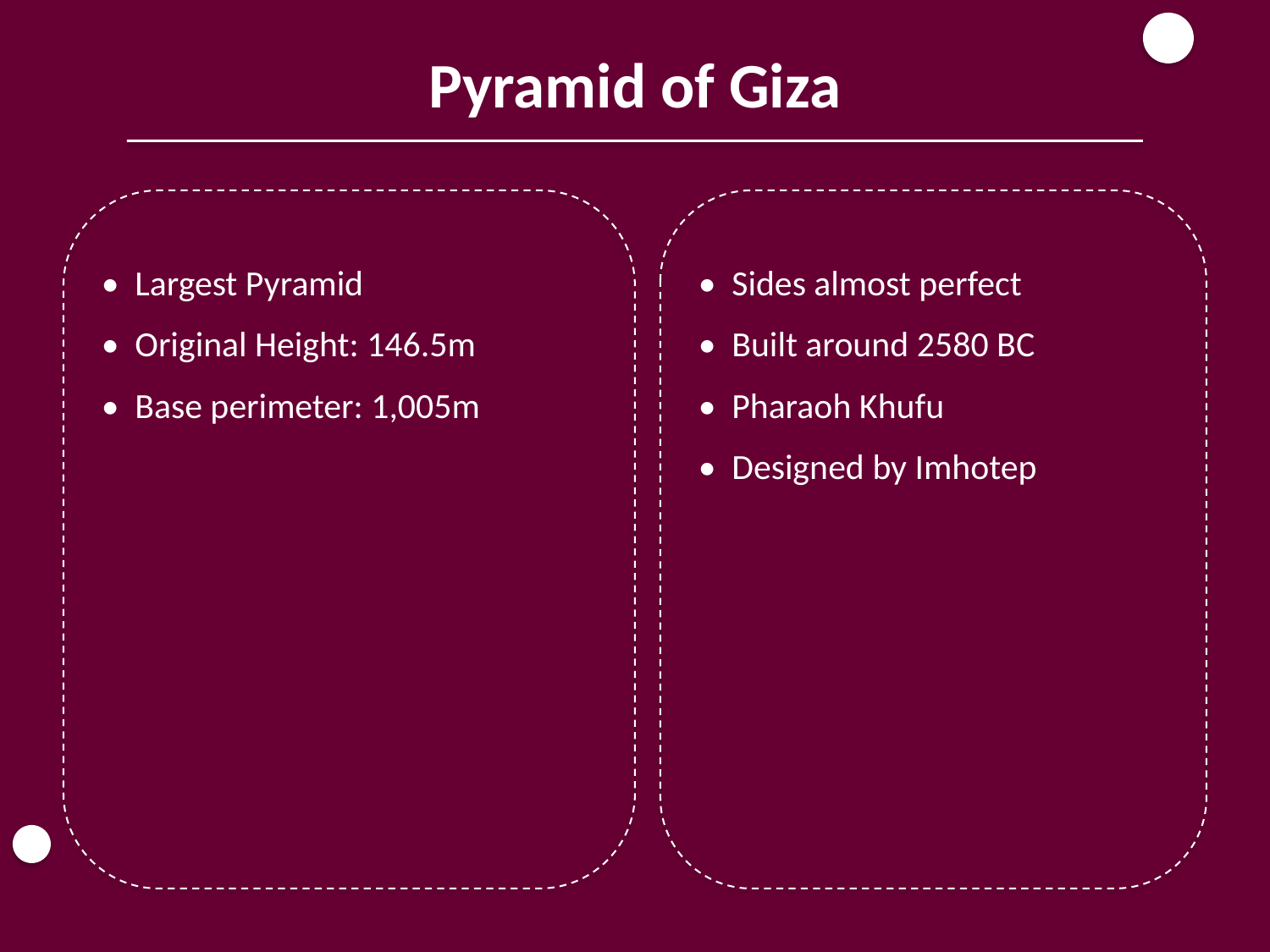

Pyramid of Giza

•  Largest Pyramid
•  Original Height: 146.5m
•  Base perimeter: 1,005m
•  Sides almost perfect
•  Built around 2580 BC
•  Pharaoh Khufu
•  Designed by Imhotep